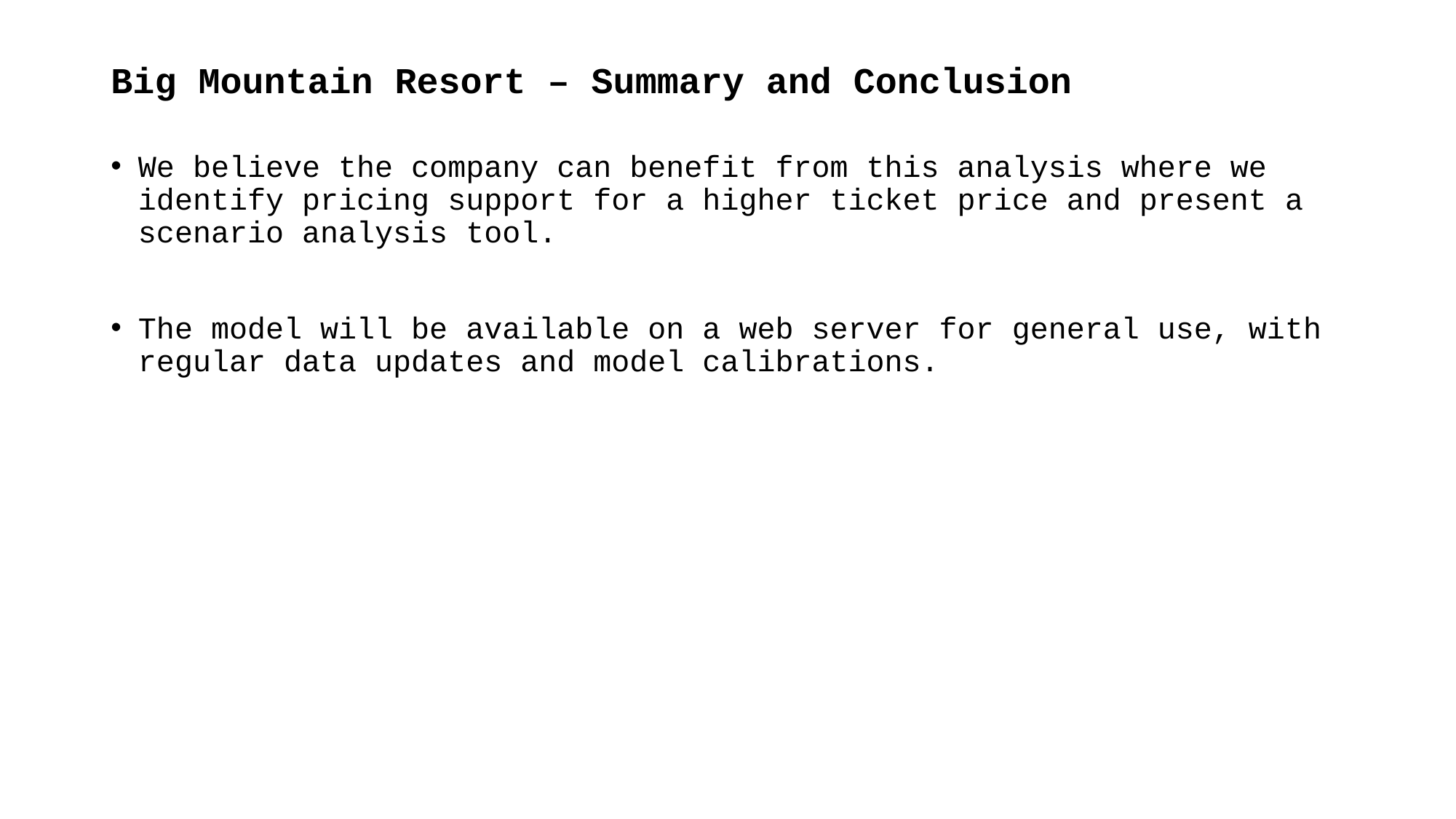

# Big Mountain Resort – Summary and Conclusion
We believe the company can benefit from this analysis where we identify pricing support for a higher ticket price and present a scenario analysis tool.

The model will be available on a web server for general use, with regular data updates and model calibrations.